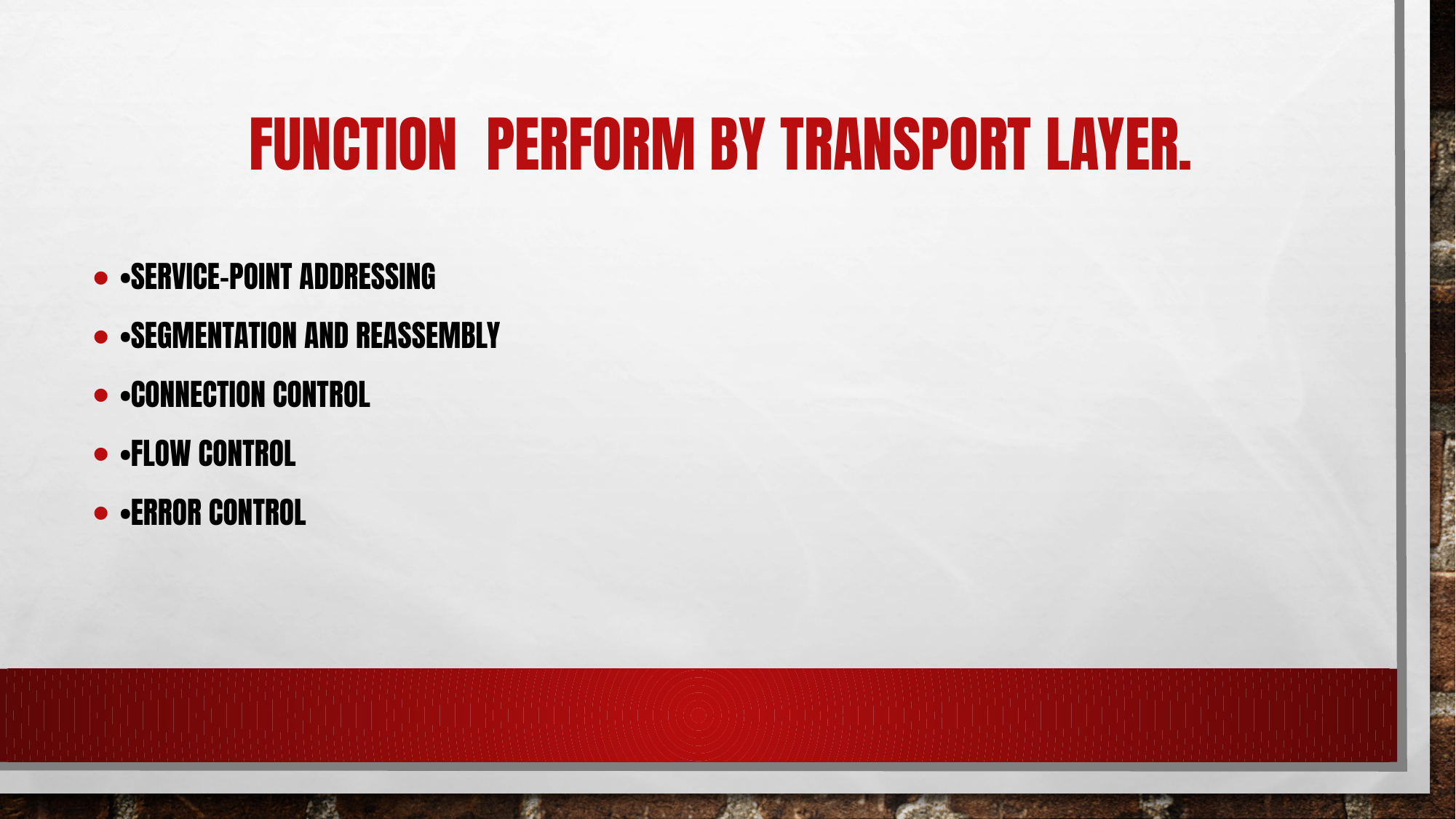

# Function  perform by transport layer.
•Service-point addressing
•Segmentation and reassembly
•Connection control
•Flow control
•Error control